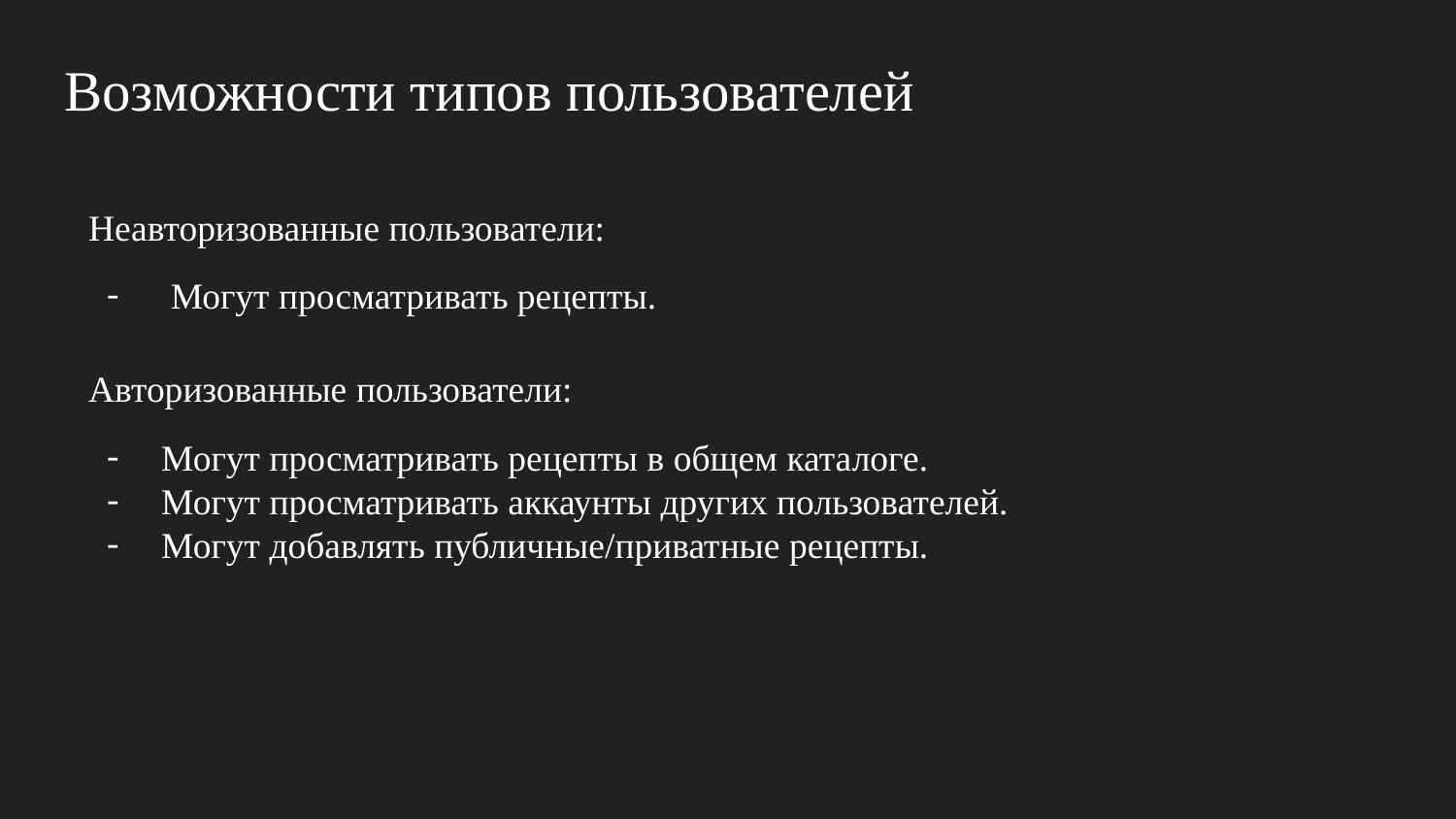

# Возможности типов пользователей
Неавторизованные пользователи:
 Могут просматривать рецепты.

Авторизованные пользователи:
Могут просматривать рецепты в общем каталоге.
Могут просматривать аккаунты других пользователей.
Могут добавлять публичные/приватные рецепты.